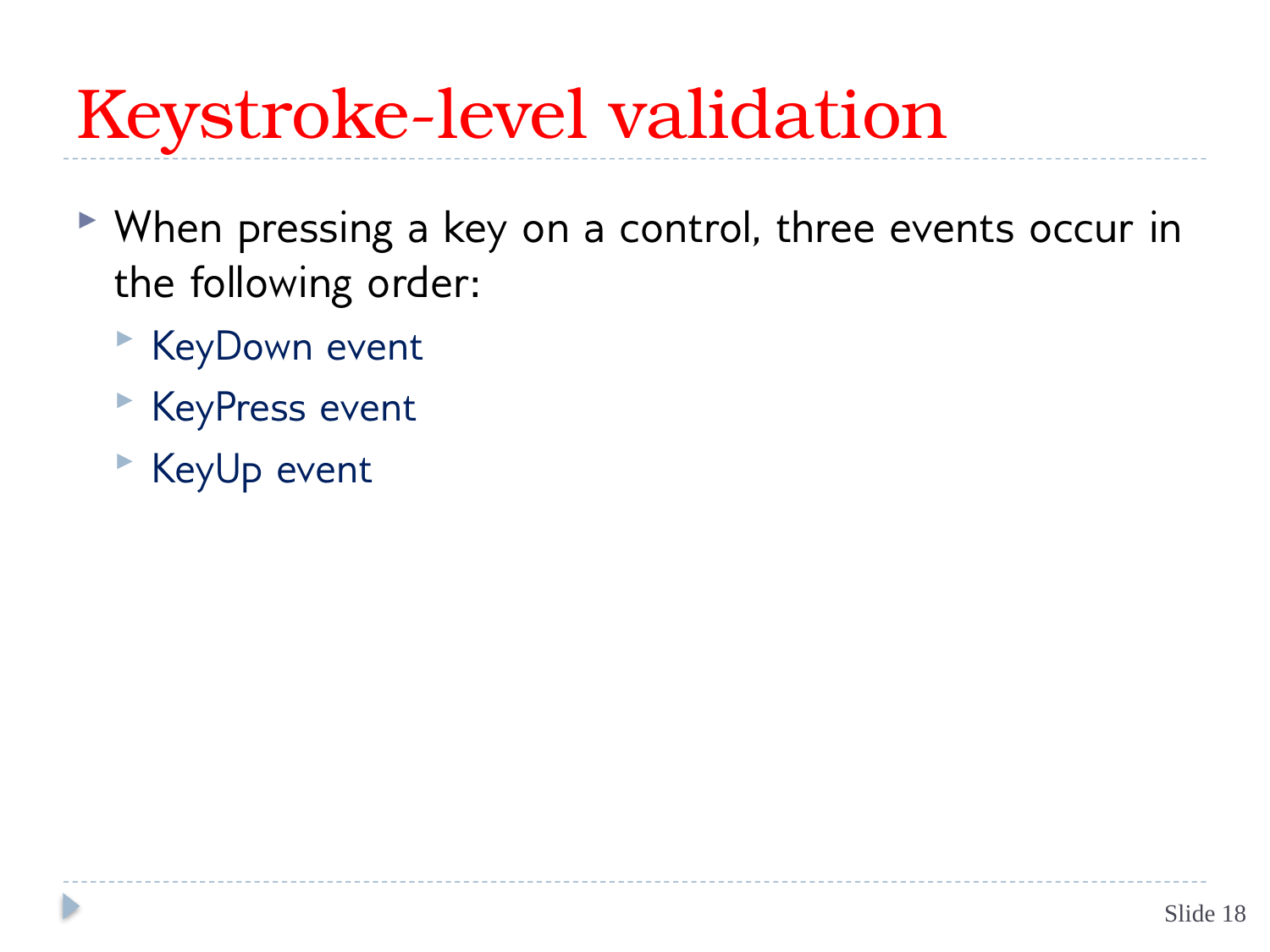

# Keystroke-level validation
When pressing a key on a control, three events occur in the following order:
KeyDown event
KeyPress event
KeyUp event
Slide 18